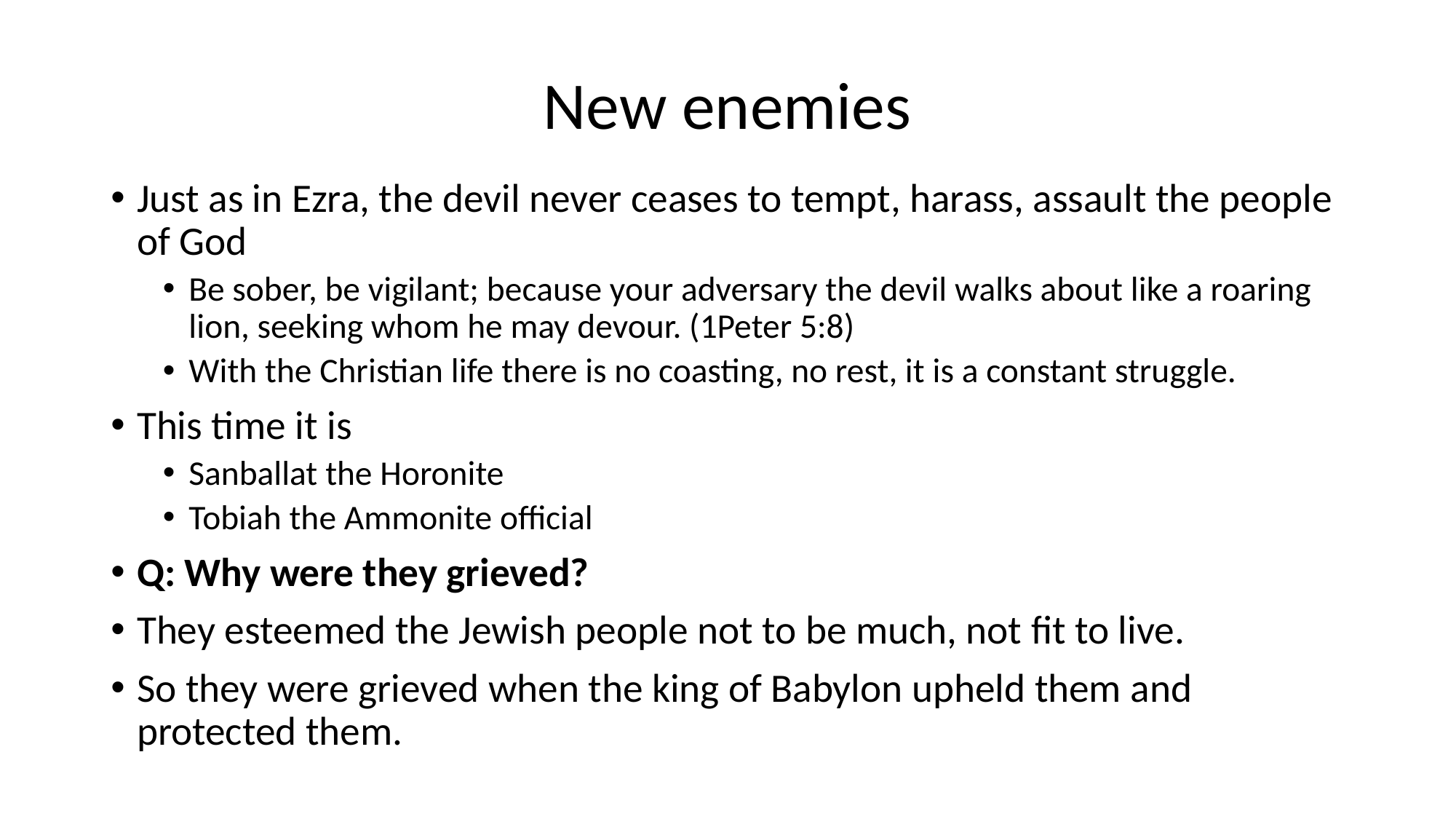

# New enemies
Just as in Ezra, the devil never ceases to tempt, harass, assault the people of God
Be sober, be vigilant; because your adversary the devil walks about like a roaring lion, seeking whom he may devour. (1Peter 5:8)
With the Christian life there is no coasting, no rest, it is a constant struggle.
This time it is
Sanballat the Horonite
Tobiah the Ammonite official
Q: Why were they grieved?
They esteemed the Jewish people not to be much, not fit to live.
So they were grieved when the king of Babylon upheld them and protected them.